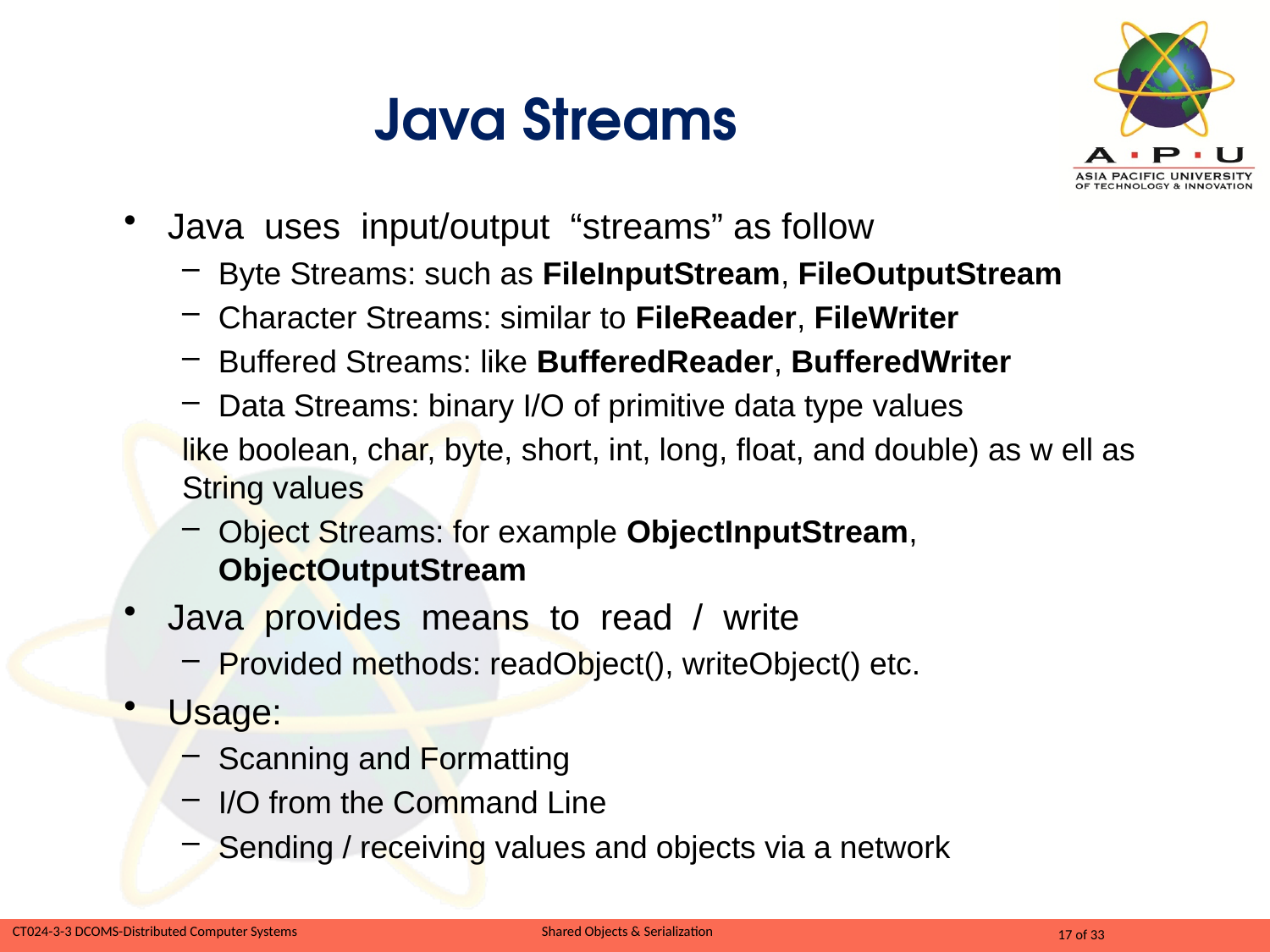

# Java Streams
Java  uses  input/output  “streams” as follow
Byte Streams: such as FileInputStream, FileOutputStream
Character Streams: similar to FileReader, FileWriter
Buffered Streams: like BufferedReader, BufferedWriter
Data Streams: binary I/O of primitive data type values
	like boolean, char, byte, short, int, long, float, and double) as w ell as String values
Object Streams: for example ObjectInputStream, ObjectOutputStream
Java  provides  means  to  read  /  write
Provided methods: readObject(), writeObject() etc.
Usage:
Scanning and Formatting
I/O from the Command Line
Sending / receiving values and objects via a network